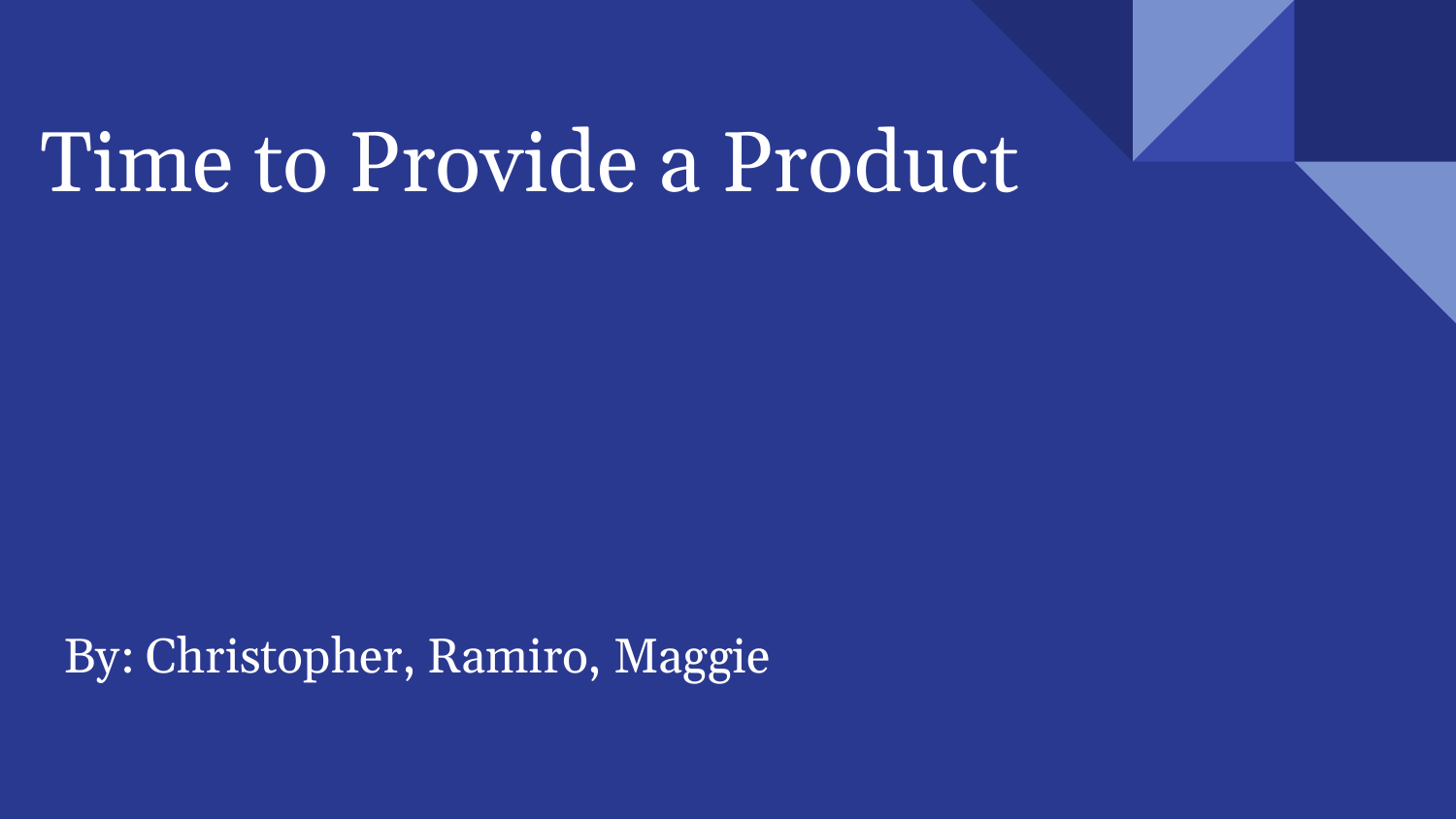

# Time to Provide a Product
By: Christopher, Ramiro, Maggie